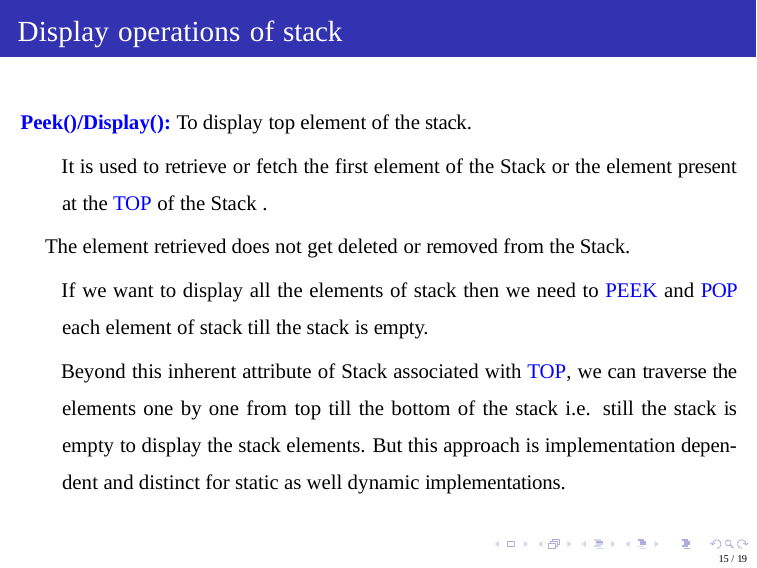

# Display operations of stack
Peek()/Display(): To display top element of the stack.
  It is used to retrieve or fetch the first element of the Stack or the element present at the TOP of the Stack .
  The element retrieved does not get deleted or removed from the Stack.
  If we want to display all the elements of stack then we need to PEEK and POP each element of stack till the stack is empty.
  Beyond this inherent attribute of Stack associated with TOP, we can traverse the elements one by one from top till the bottom of the stack i.e. still the stack is empty to display the stack elements. But this approach is implementation depen- dent and distinct for static as well dynamic implementations.
15 / 19